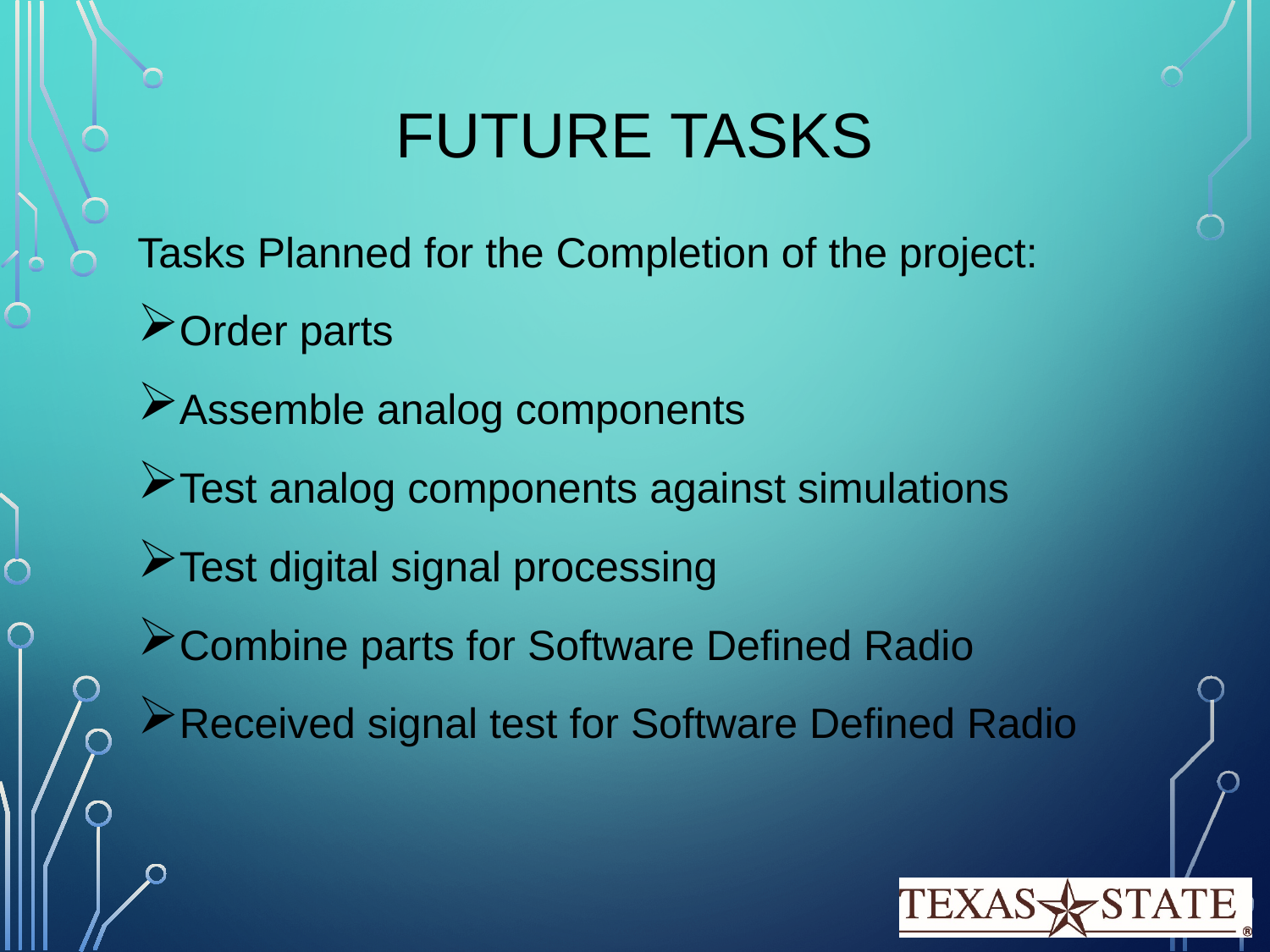

# Future Tasks
Tasks Planned for the Completion of the project:
Order parts
Assemble analog components
Test analog components against simulations
Test digital signal processing
Combine parts for Software Defined Radio
Received signal test for Software Defined Radio